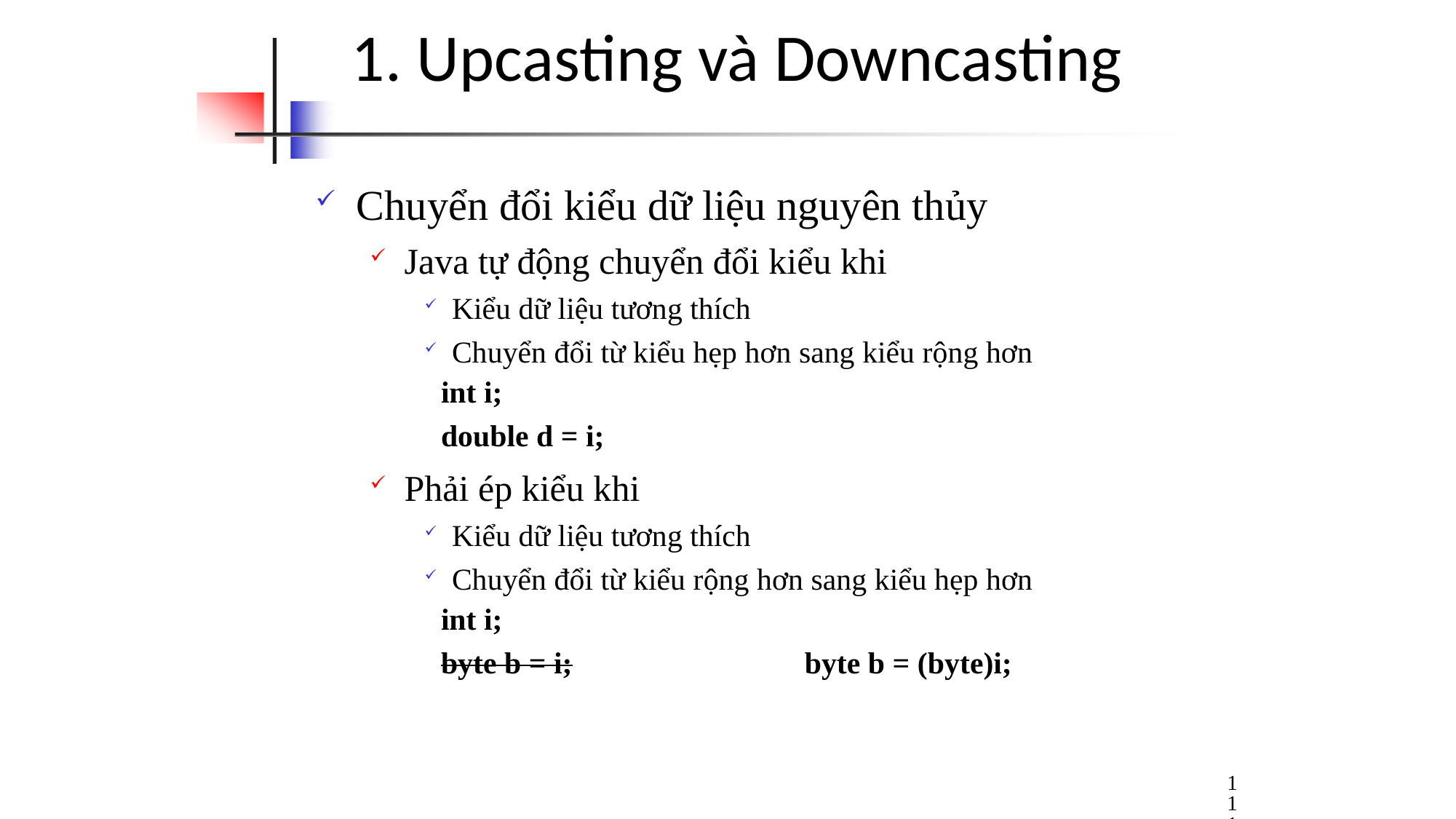

# 1. Upcasting và Downcasting

Chuyển đổi kiểu dữ liệu nguyên thủy
Java tự động chuyển đổi kiểu khi
Kiểu dữ liệu tương thích
Chuyển đổi từ kiểu hẹp hơn sang kiểu rộng hơn
int i;
double d = i;
Phải ép kiểu khi
Kiểu dữ liệu tương thích
Chuyển đổi từ kiểu rộng hơn sang kiểu hẹp hơn
int i;
byte b = i;	byte b = (byte)i;
111